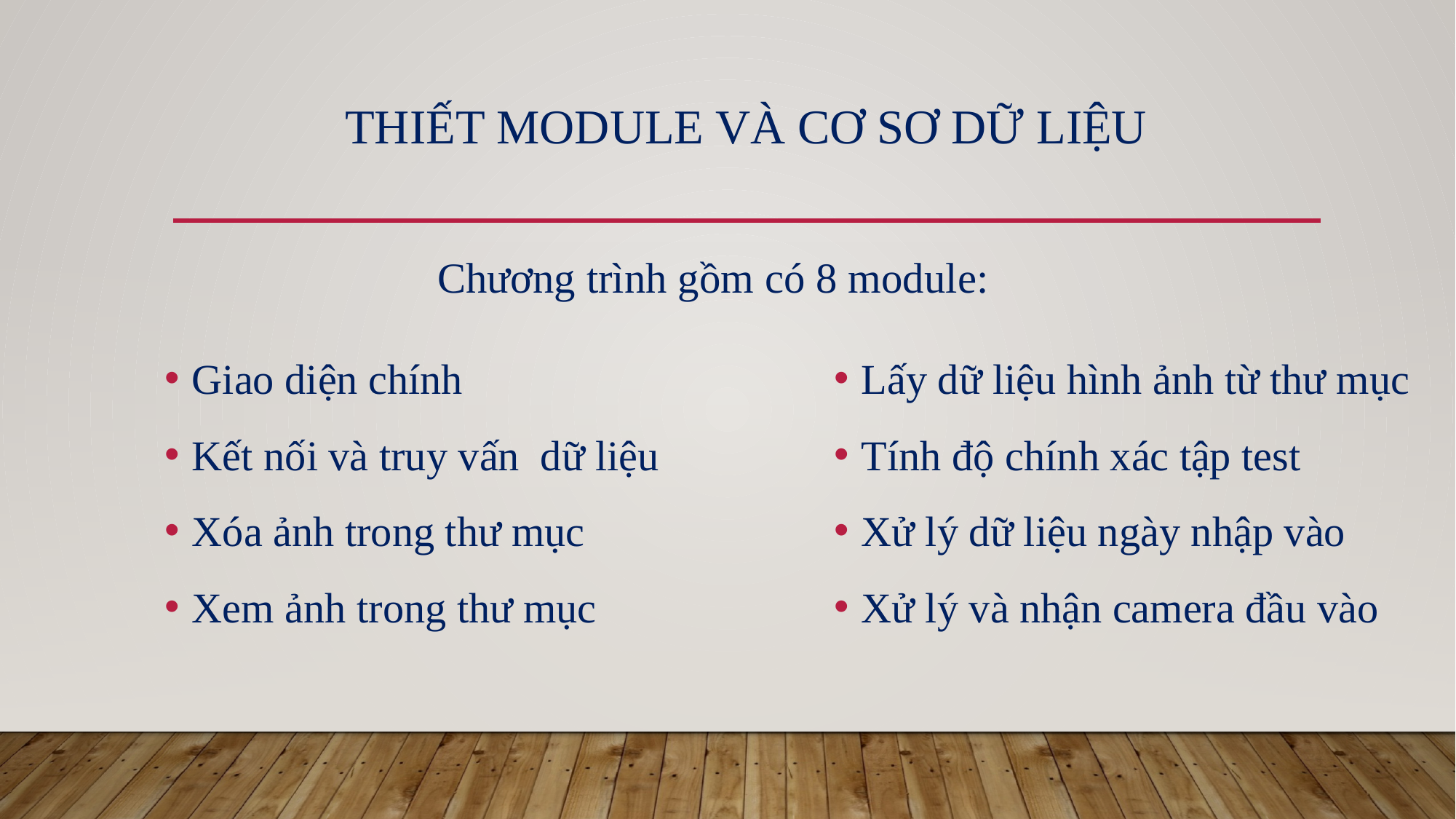

# Thiết module và cơ sơ dữ liệu
Chương trình gồm có 8 module:

Giao diện chính
Kết nối và truy vấn  dữ liệu
Xóa ảnh trong thư mục
Xem ảnh trong thư mục

Lấy dữ liệu hình ảnh từ thư mục
Tính độ chính xác tập test
Xử lý dữ liệu ngày nhập vào
Xử lý và nhận camera đầu vào